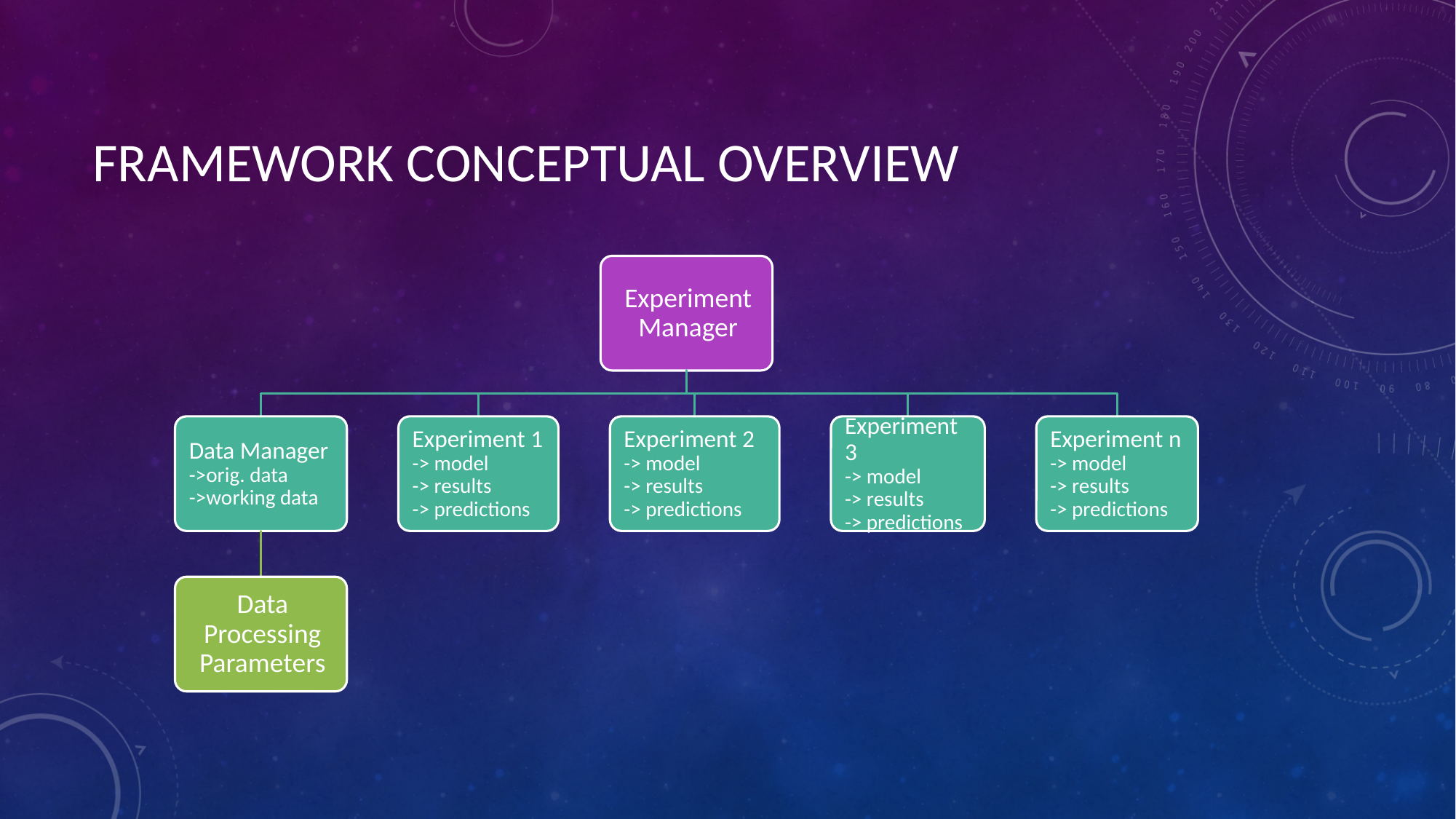

# Framework conceptual overview
Experiment Manager
Data Manager
->orig. data
->working data
Data Processing Parameters
Experiment 1
-> model
-> results
-> predictions
Experiment 2
-> model
-> results
-> predictions
Experiment 3
-> model
-> results
-> predictions
Experiment n
-> model
-> results
-> predictions